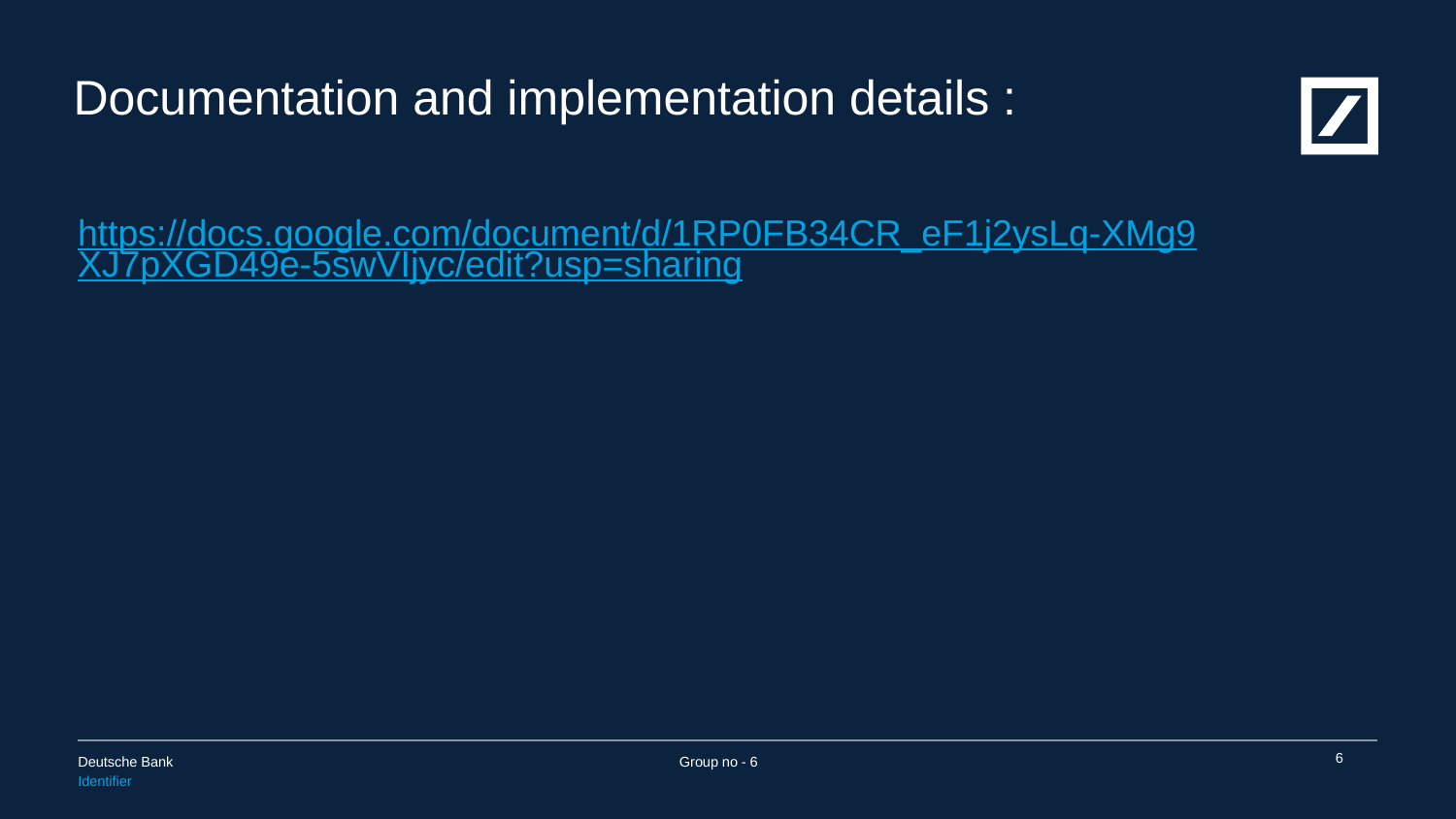

# Documentation and implementation details :
https://docs.google.com/document/d/1RP0FB34CR_eF1j2ysLq-XMg9XJ7pXGD49e-5swVIjyc/edit?usp=sharing

6

Group no - 6